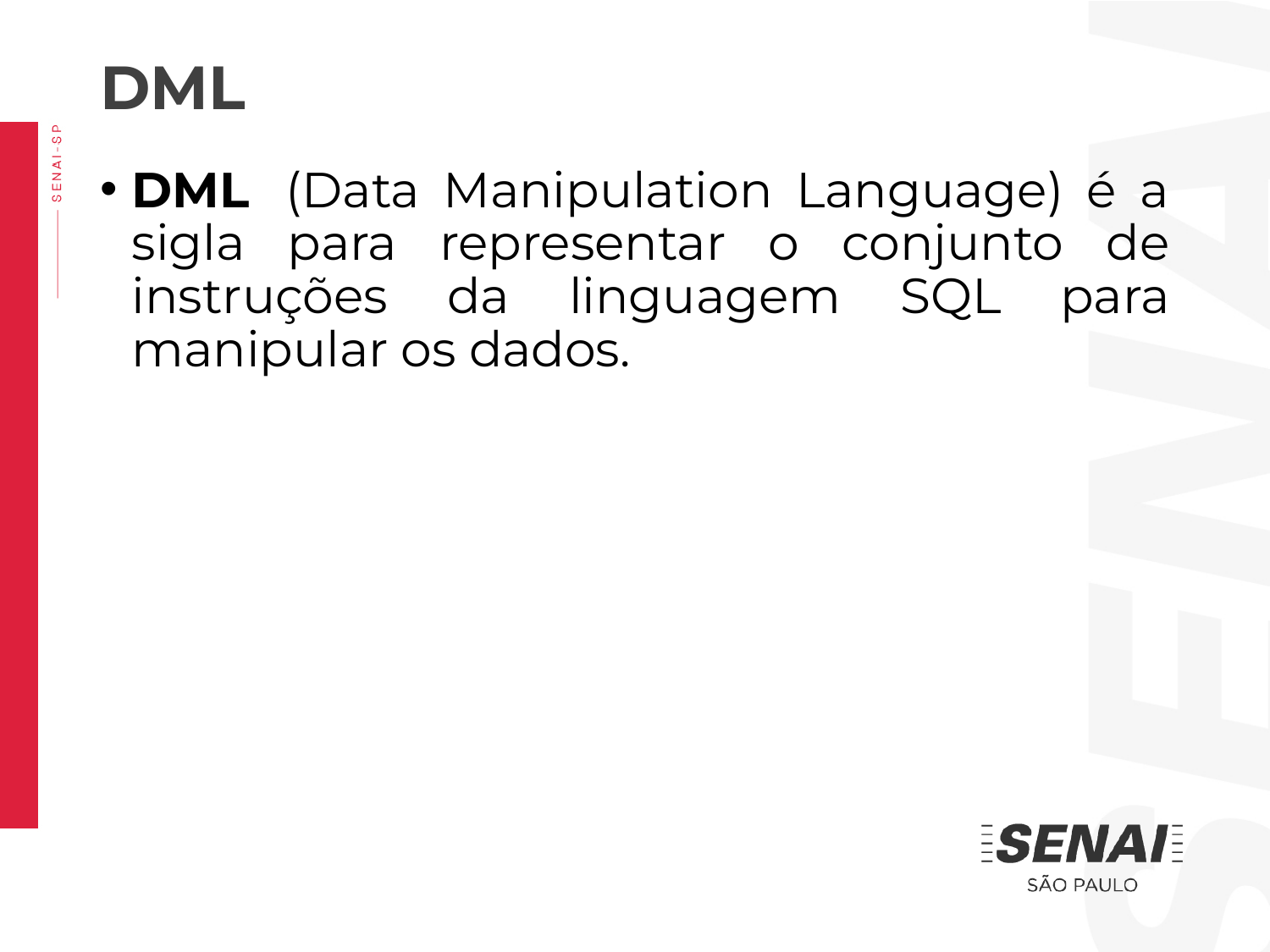

DML
DML  (Data Manipulation Language) é a sigla para representar o conjunto de instruções da linguagem SQL para manipular os dados.